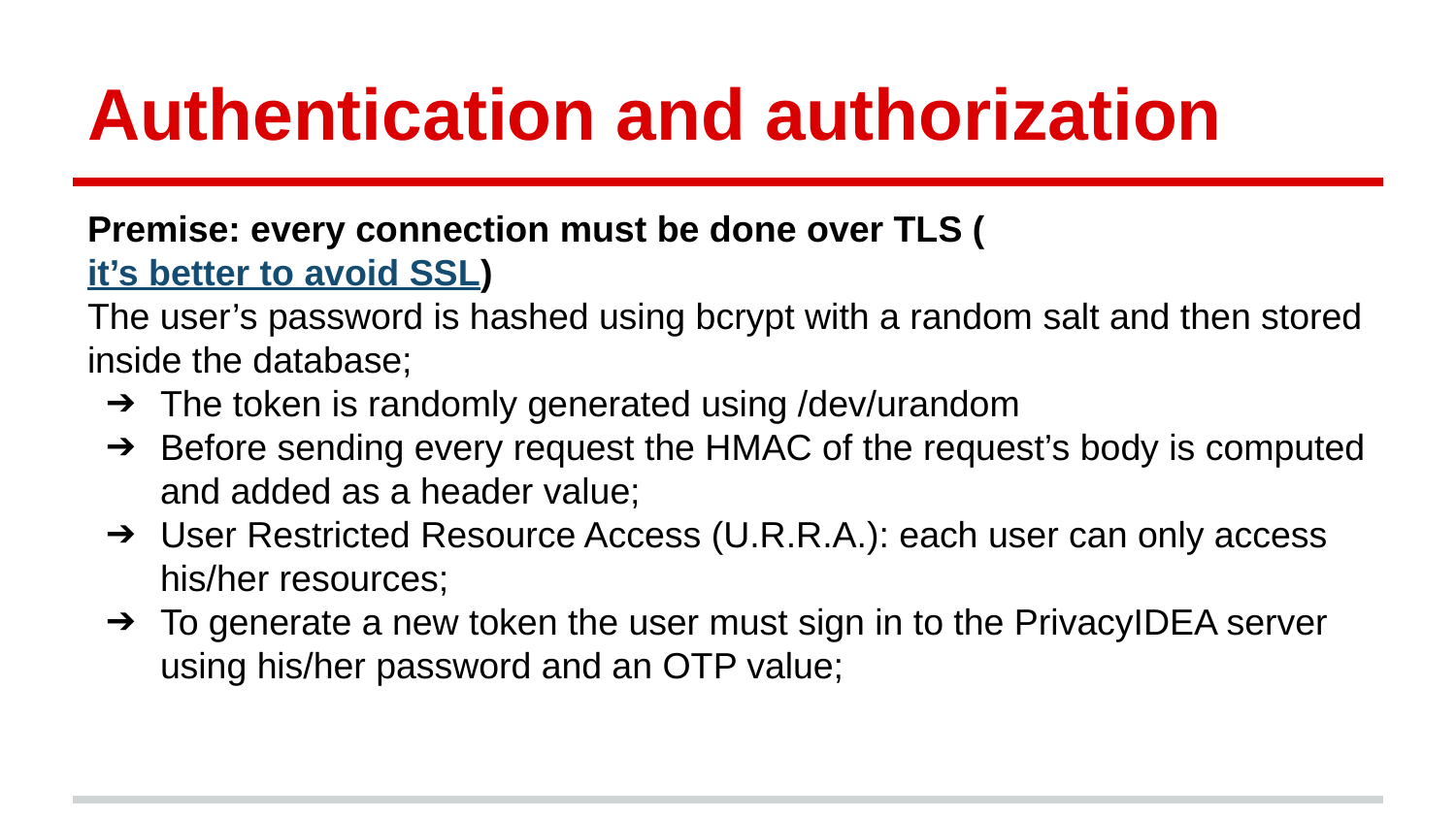

# Authentication and authorization
Premise: every connection must be done over TLS (it’s better to avoid SSL)
The user’s password is hashed using bcrypt with a random salt and then stored inside the database;
The token is randomly generated using /dev/urandom
Before sending every request the HMAC of the request’s body is computed and added as a header value;
User Restricted Resource Access (U.R.R.A.): each user can only access his/her resources;
To generate a new token the user must sign in to the PrivacyIDEA server using his/her password and an OTP value;